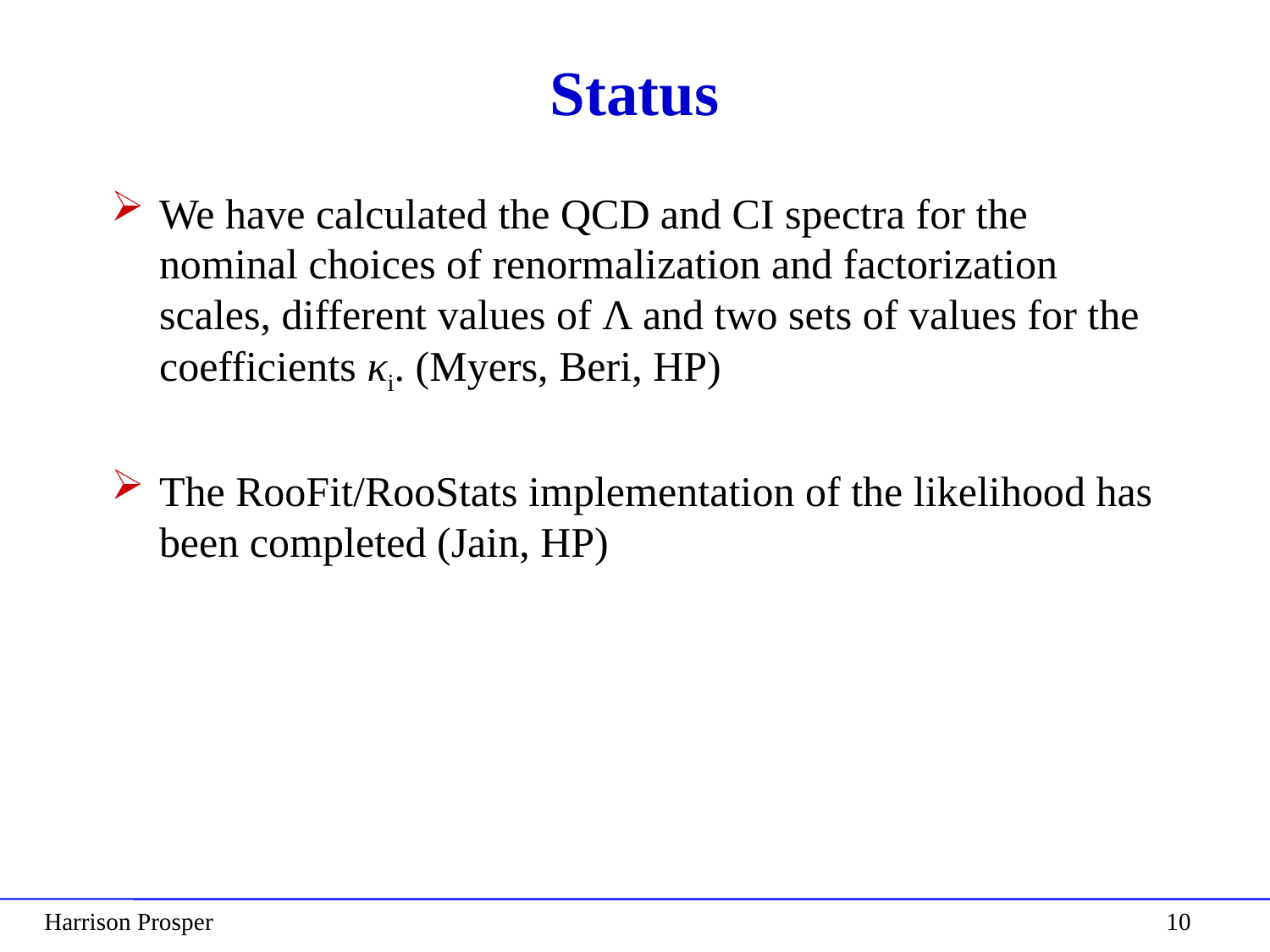

# Status
We have calculated the QCD and CI spectra for the nominal choices of renormalization and factorization scales, different values of Λ and two sets of values for the coefficients κi. (Myers, Beri, HP)

The RooFit/RooStats implementation of the likelihood has been completed (Jain, HP)

Harrison Prosper
10